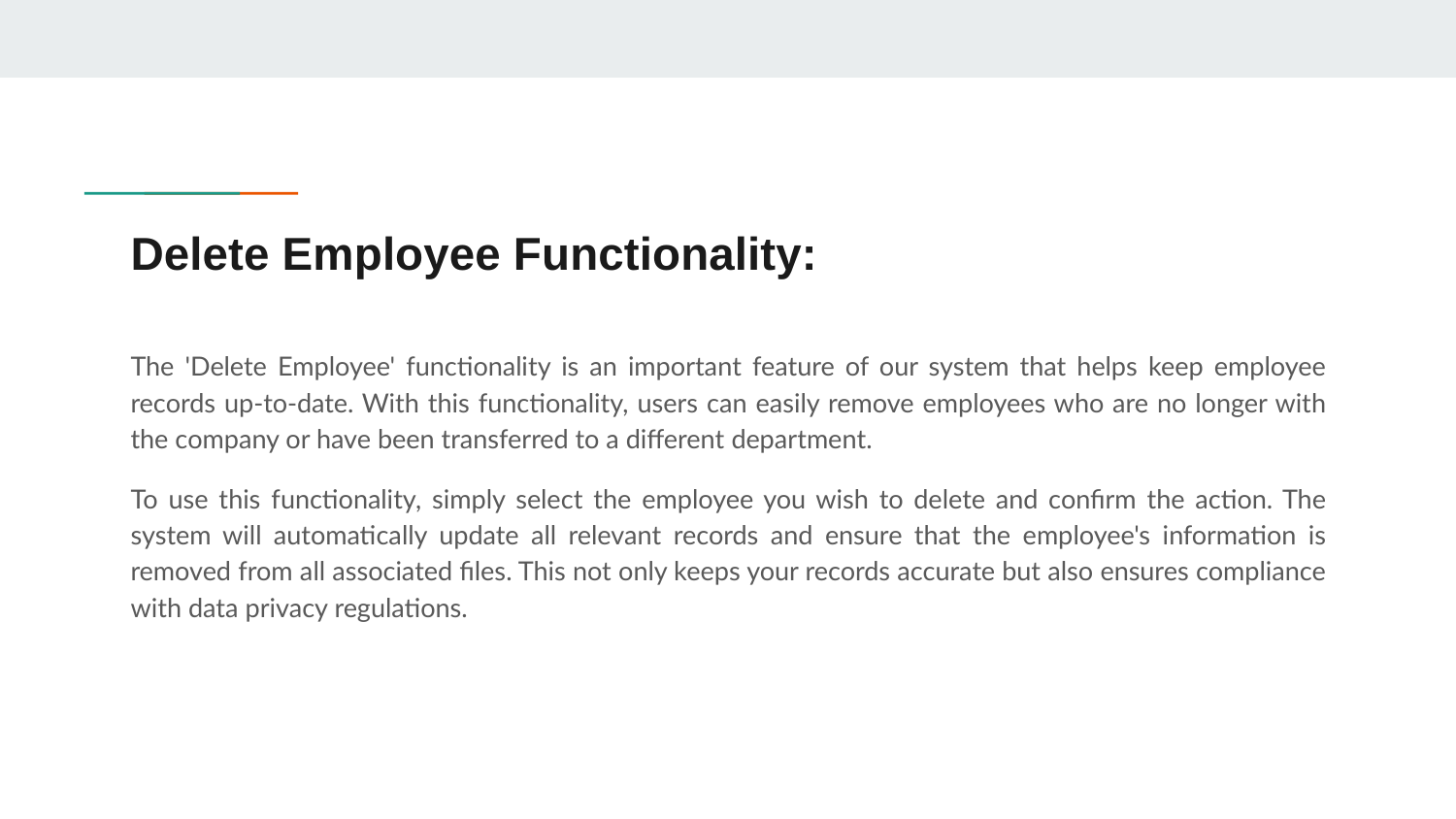

# Delete Employee Functionality:
The 'Delete Employee' functionality is an important feature of our system that helps keep employee records up-to-date. With this functionality, users can easily remove employees who are no longer with the company or have been transferred to a different department.
To use this functionality, simply select the employee you wish to delete and confirm the action. The system will automatically update all relevant records and ensure that the employee's information is removed from all associated files. This not only keeps your records accurate but also ensures compliance with data privacy regulations.